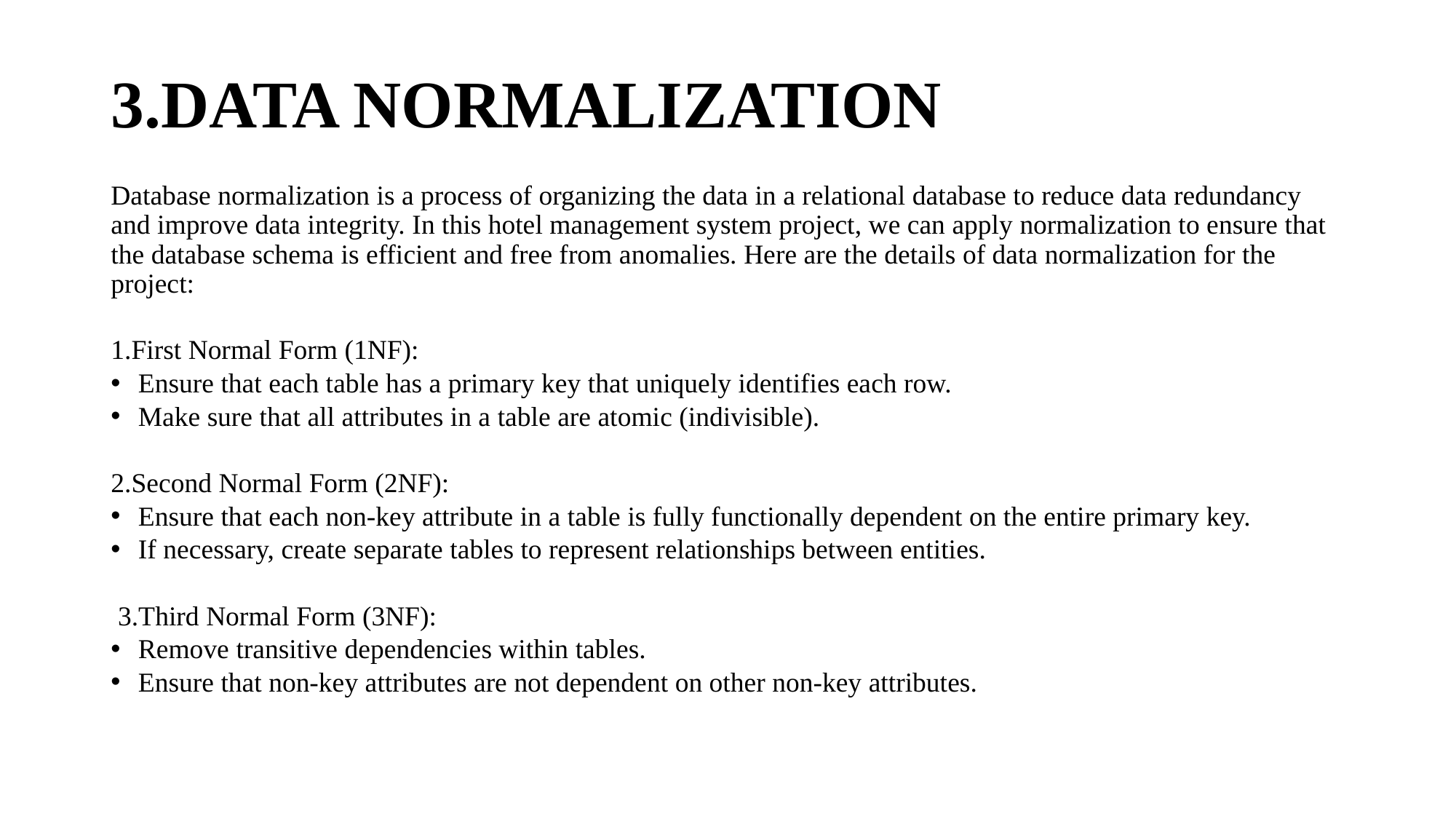

# 3.DATA NORMALIZATION
Database normalization is a process of organizing the data in a relational database to reduce data redundancy and improve data integrity. In this hotel management system project, we can apply normalization to ensure that the database schema is efficient and free from anomalies. Here are the details of data normalization for the project:

1.First Normal Form (1NF):
Ensure that each table has a primary key that uniquely identifies each row.
Make sure that all attributes in a table are atomic (indivisible).

2.Second Normal Form (2NF):
Ensure that each non-key attribute in a table is fully functionally dependent on the entire primary key.
If necessary, create separate tables to represent relationships between entities.

 3.Third Normal Form (3NF):
Remove transitive dependencies within tables.
Ensure that non-key attributes are not dependent on other non-key attributes.